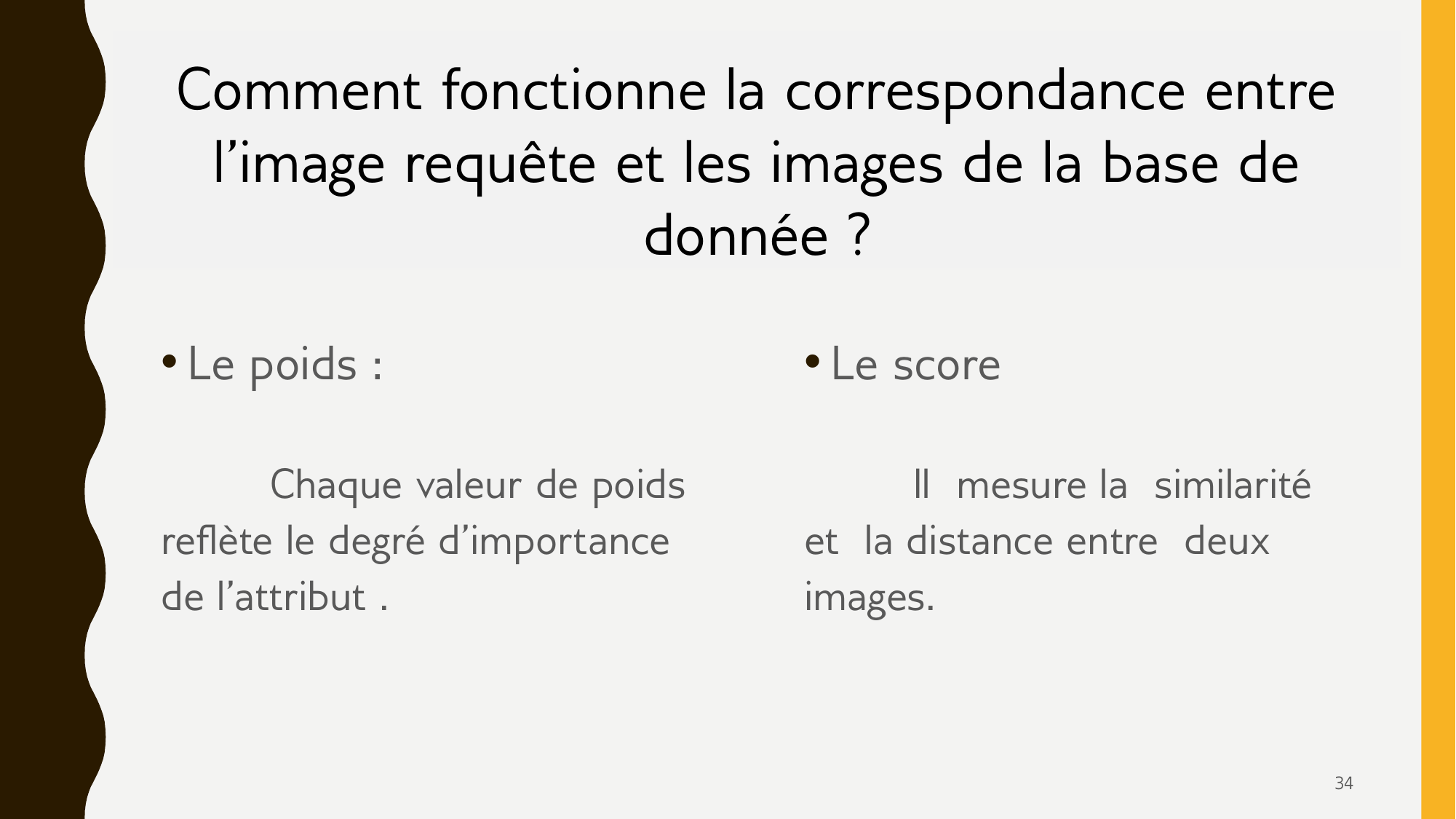

Comment fonctionne la correspondance entre l’image requête et les images de la base de donnée ?

Le poids :

	Chaque valeur de poids reflète le degré d’importance de l’attribut .

Le score

	Il  mesure la  similarité et  la distance entre  deux images.
34